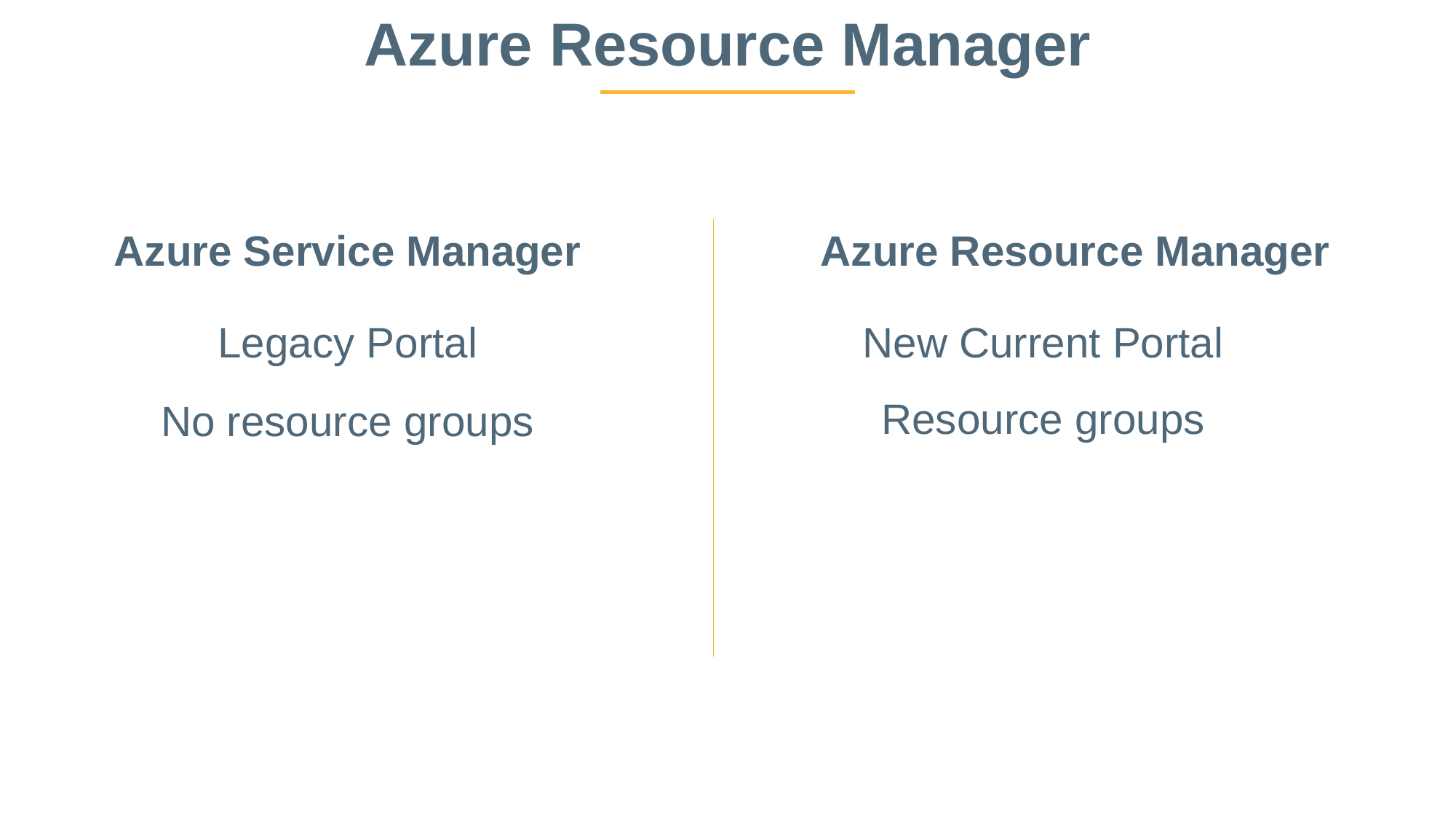

Azure Resource Manager
Azure Resource Manager
Azure Service Manager
New Current Portal
Legacy Portal
Resource groups
No resource groups